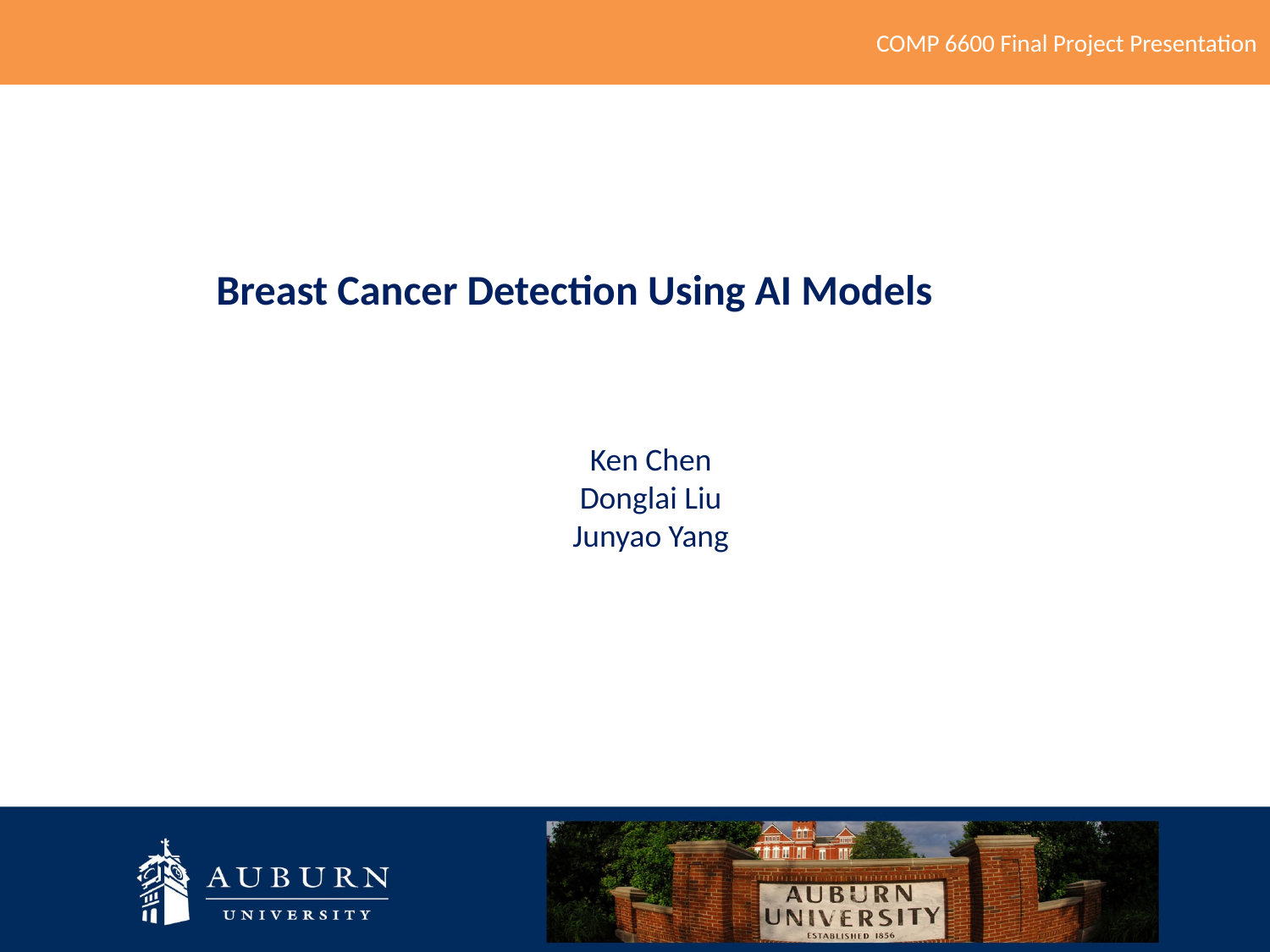

COMP 6600 Final Project Presentation
Breast Cancer Detection Using AI Models

Ken Chen
Donglai Liu
Junyao Yang